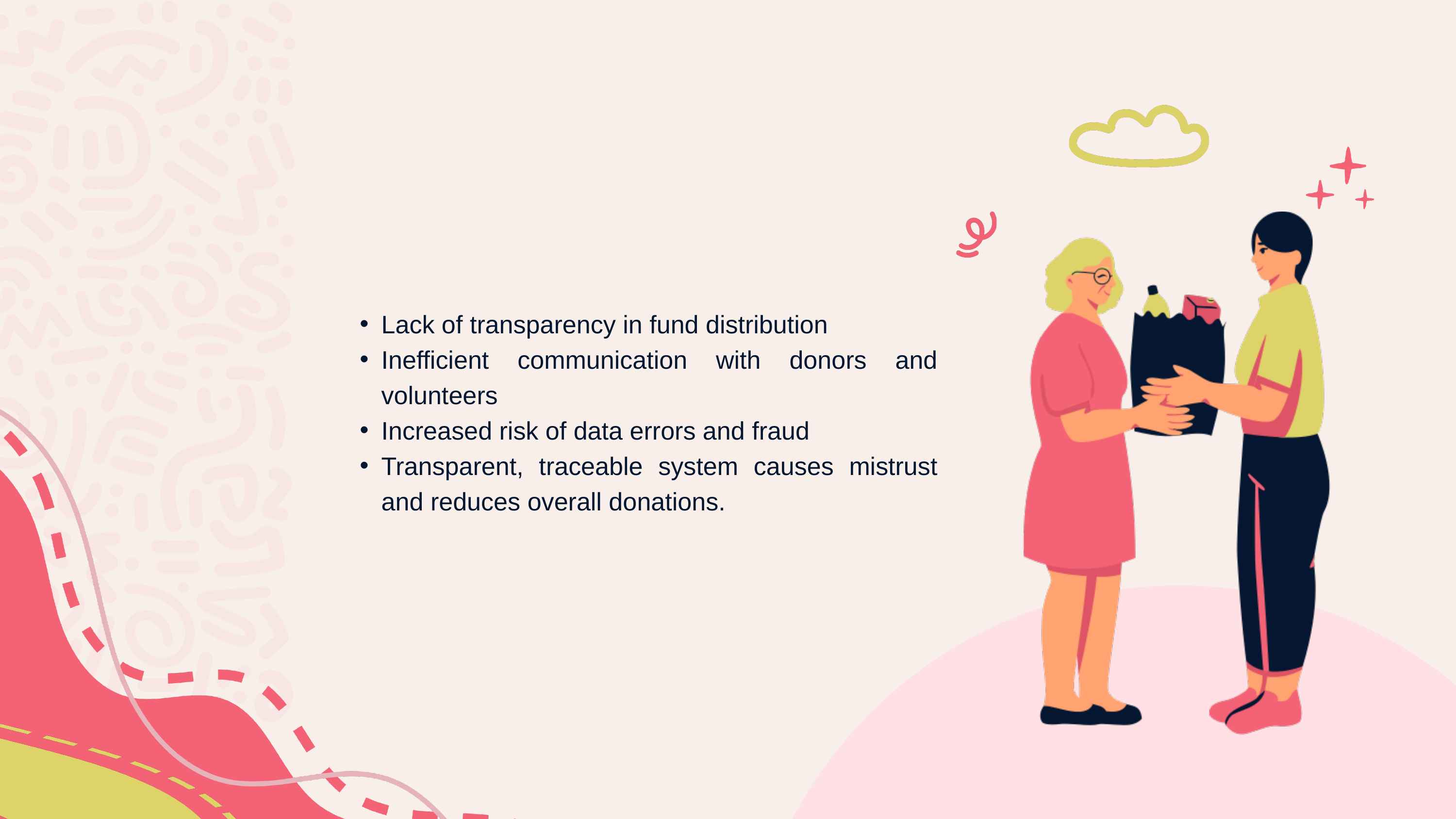

PROBLEM STATEMENT?

Lack of transparency in fund distribution
Inefficient communication with donors and volunteers
Increased risk of data errors and fraud
Transparent, traceable system causes mistrust and reduces overall donations.